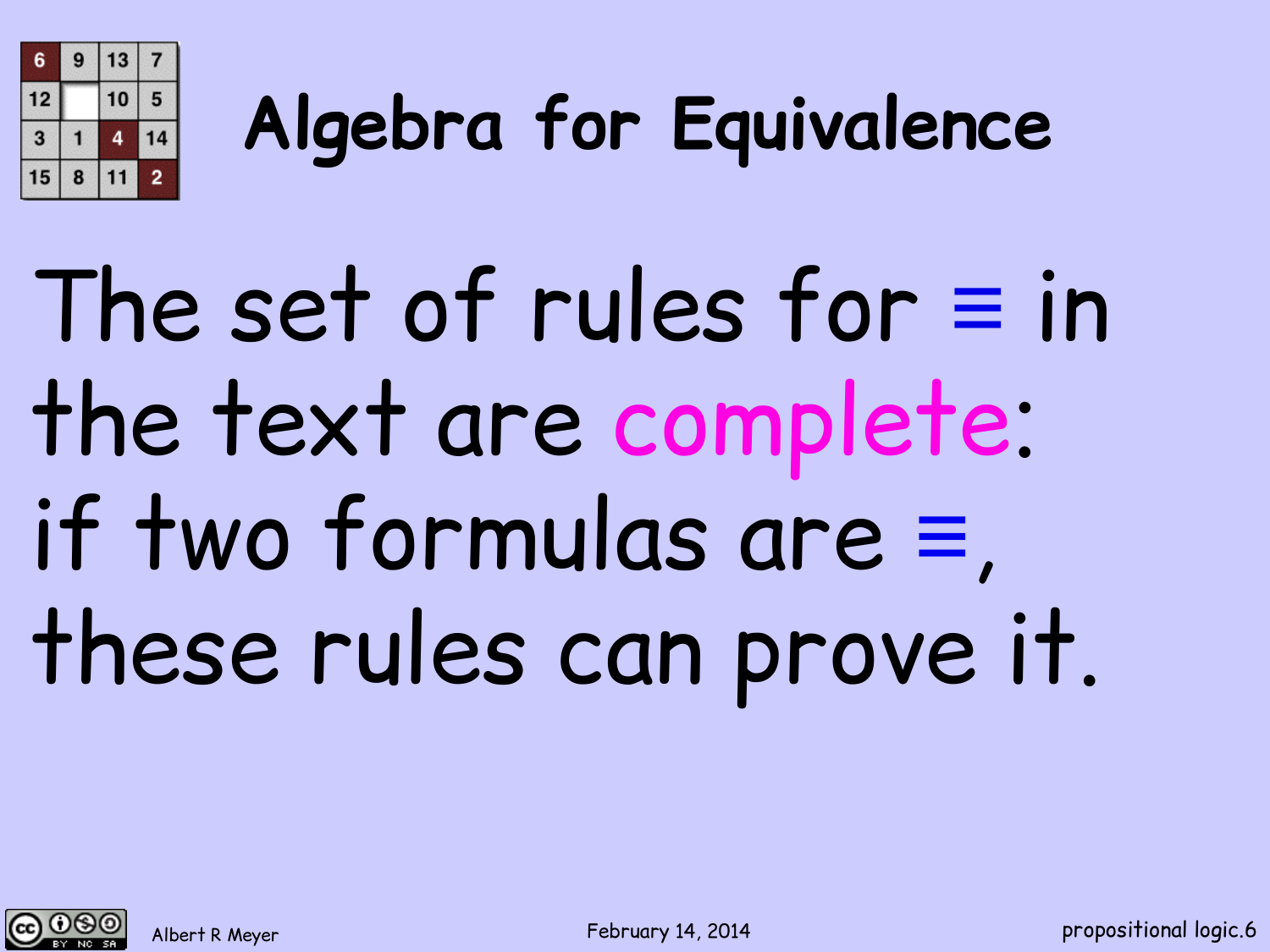

# Algebra for Equivalence
The set of rules for ≡ in the text are complete:
if two formulas are ≡,
these rules can prove it.
propositional logic.6